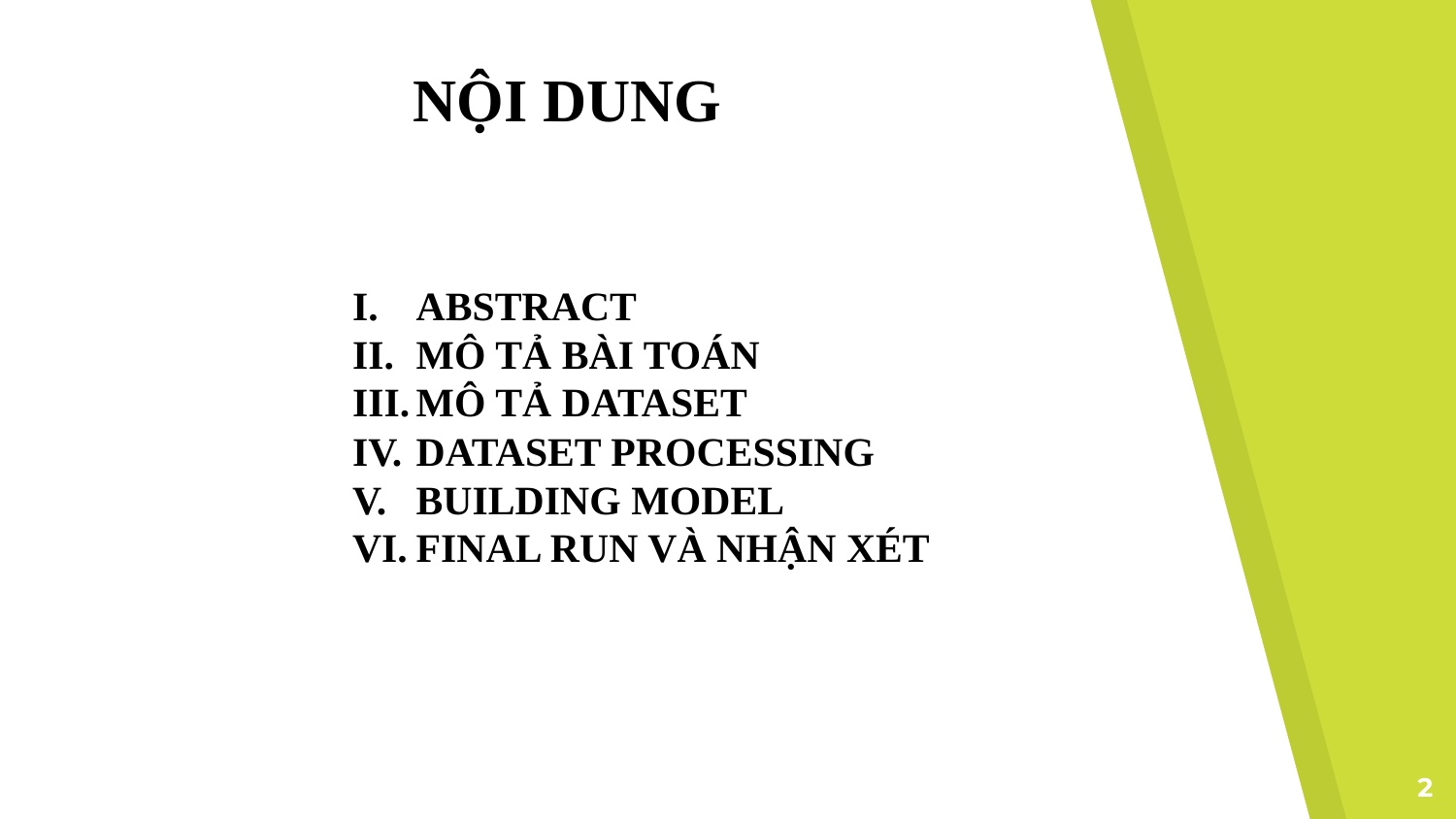

NỘI DUNG
ABSTRACT
MÔ TẢ BÀI TOÁN
MÔ TẢ DATASET
DATASET PROCESSING
BUILDING MODEL
FINAL RUN VÀ NHẬN XÉT
2